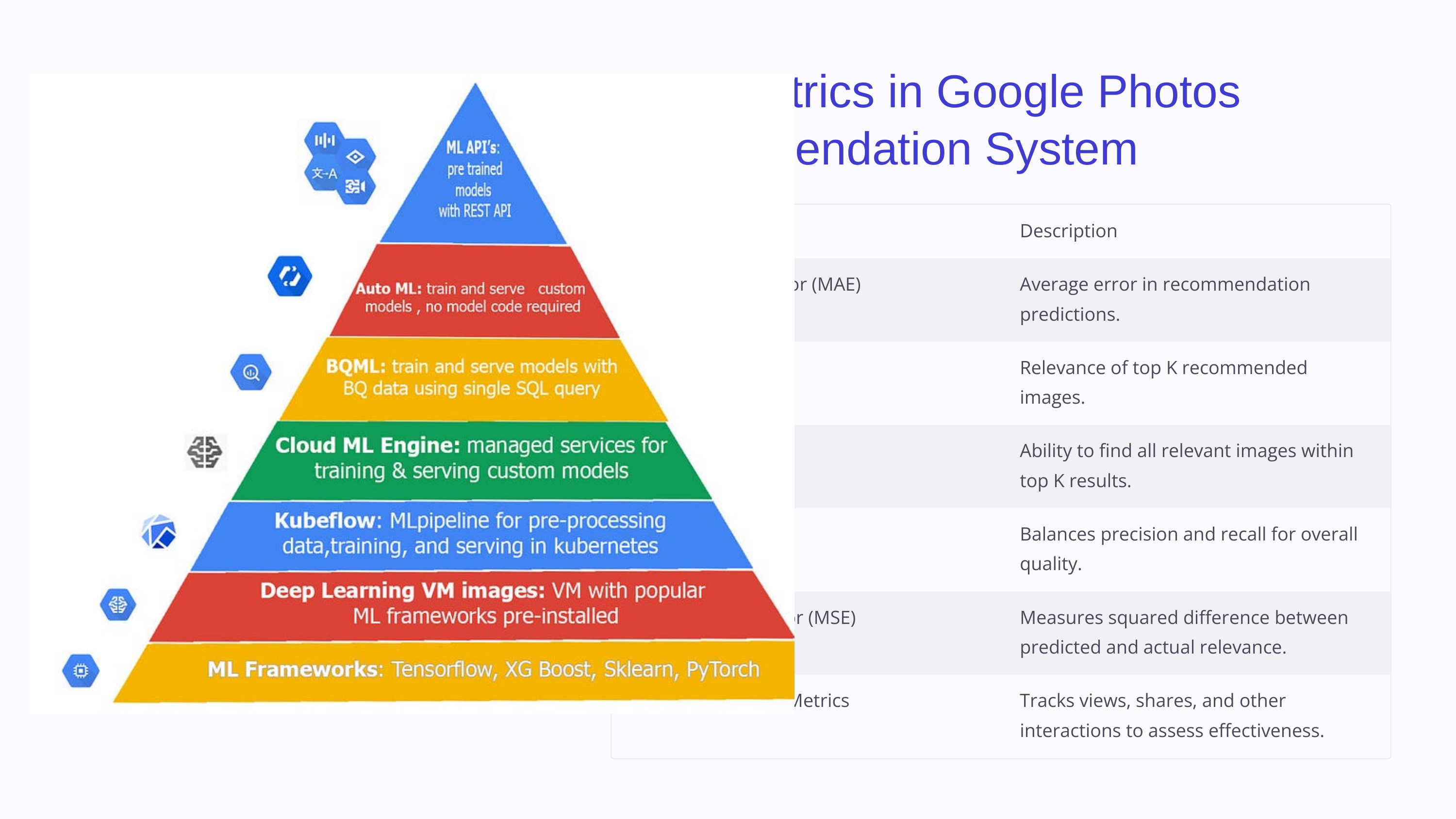

Error Metrics in Google Photos Recommendation System

Metric
Description

Mean Absolute Error (MAE)
Average error in recommendation predictions.

Precision at K
Relevance of top K recommended images.

Recall at K
Ability to find all relevant images within top K results.

F1 Score
Balances precision and recall for overall quality.

Mean Squared Error (MSE)
Measures squared difference between predicted and actual relevance.

User Engagement Metrics
Tracks views, shares, and other interactions to assess effectiveness.